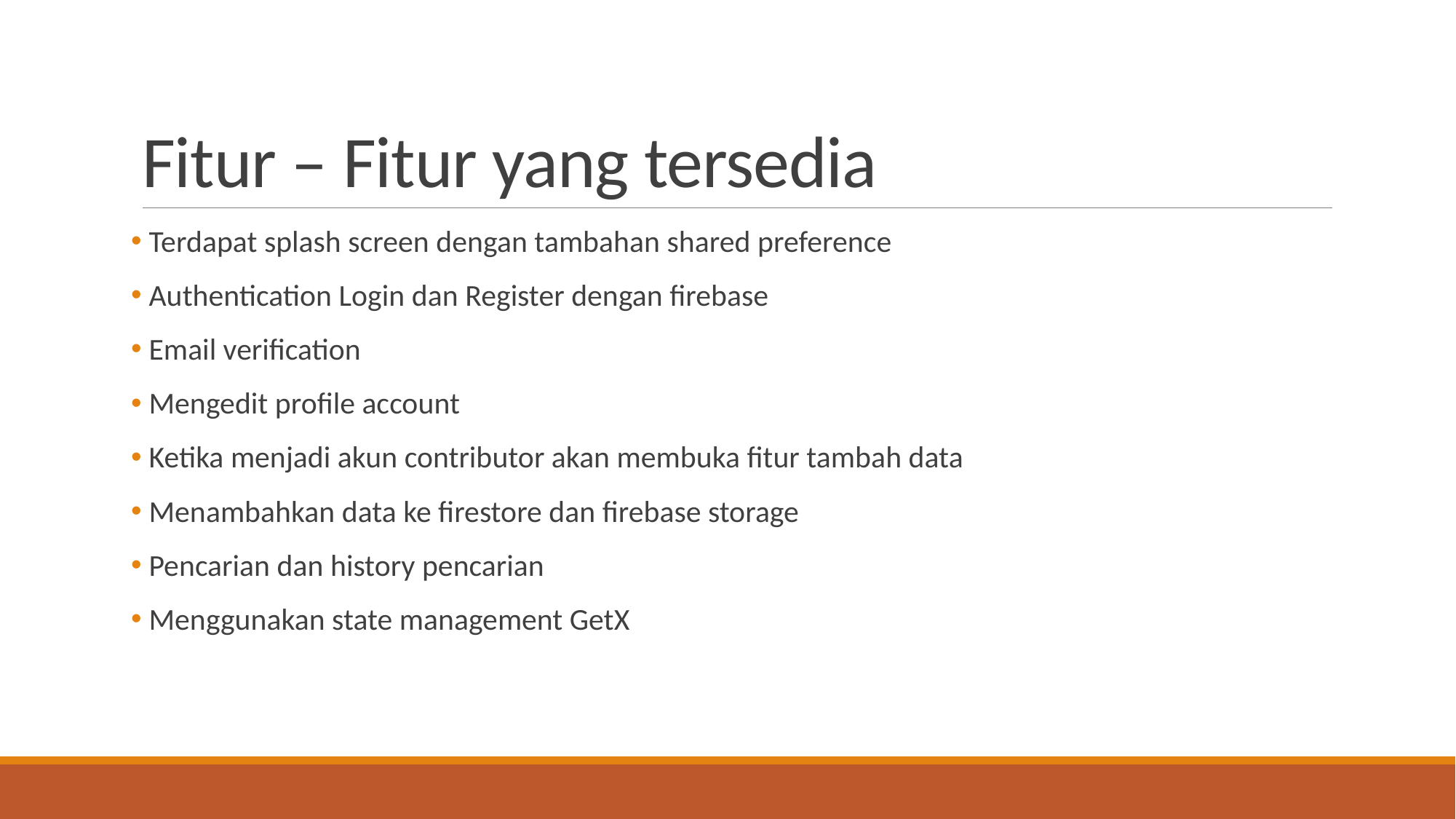

# Fitur – Fitur yang tersedia
 Terdapat splash screen dengan tambahan shared preference
 Authentication Login dan Register dengan firebase
 Email verification
 Mengedit profile account
 Ketika menjadi akun contributor akan membuka fitur tambah data
 Menambahkan data ke firestore dan firebase storage
 Pencarian dan history pencarian
 Menggunakan state management GetX